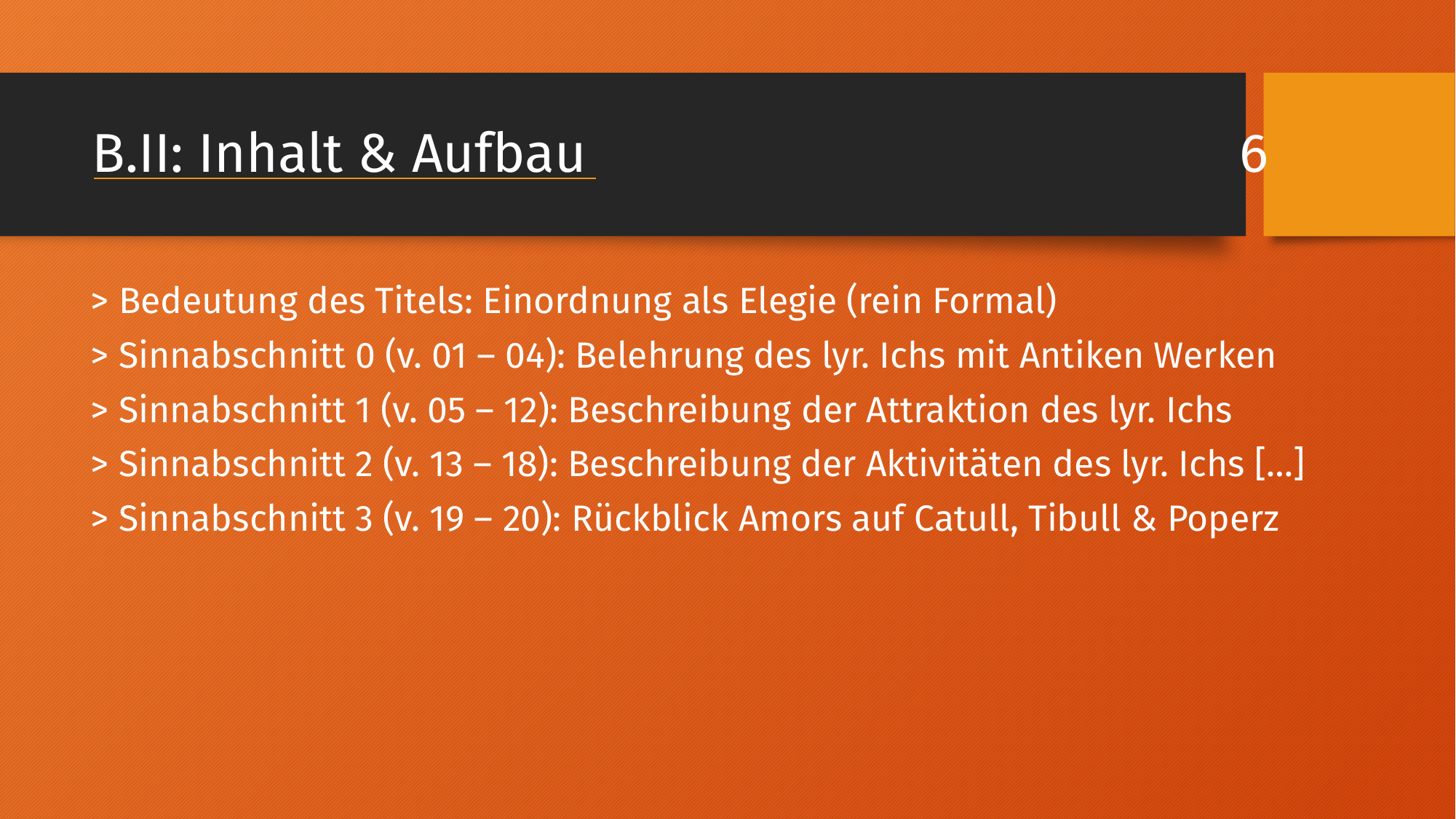

# B.II: Inhalt & Aufbau                                             6
> Bedeutung des Titels: Einordnung als Elegie (rein Formal)
> Sinnabschnitt 0 (v. 01 – 04): Belehrung des lyr. Ichs mit Antiken Werken
> Sinnabschnitt 1 (v. 05 – 12): Beschreibung der Attraktion des lyr. Ichs
> Sinnabschnitt 2 (v. 13 – 18): Beschreibung der Aktivitäten des lyr. Ichs […]
> Sinnabschnitt 3 (v. 19 – 20): Rückblick Amors auf Catull, Tibull & Poperz